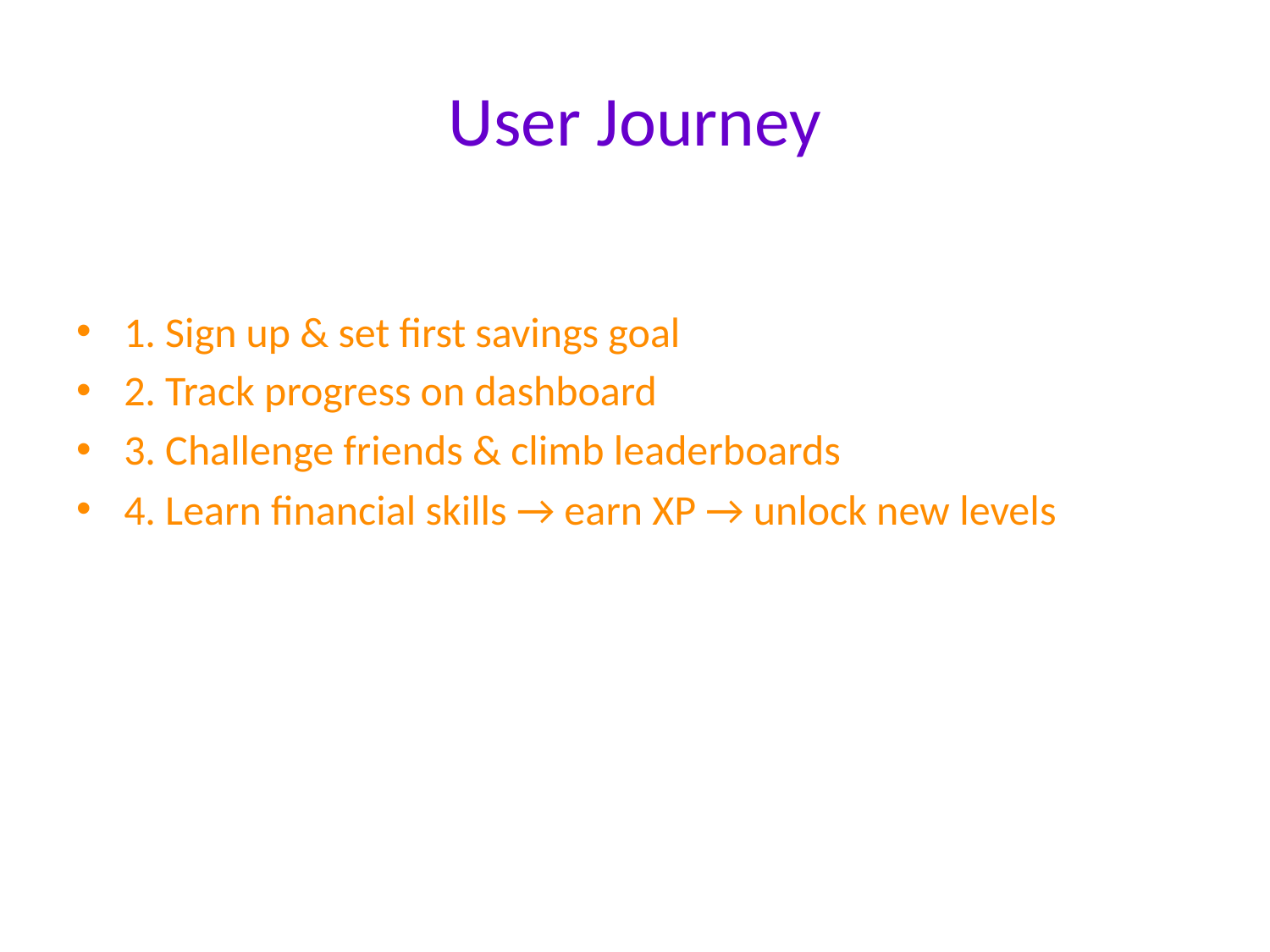

# User Journey

1. Sign up & set first savings goal
2. Track progress on dashboard
3. Challenge friends & climb leaderboards
4. Learn financial skills → earn XP → unlock new levels